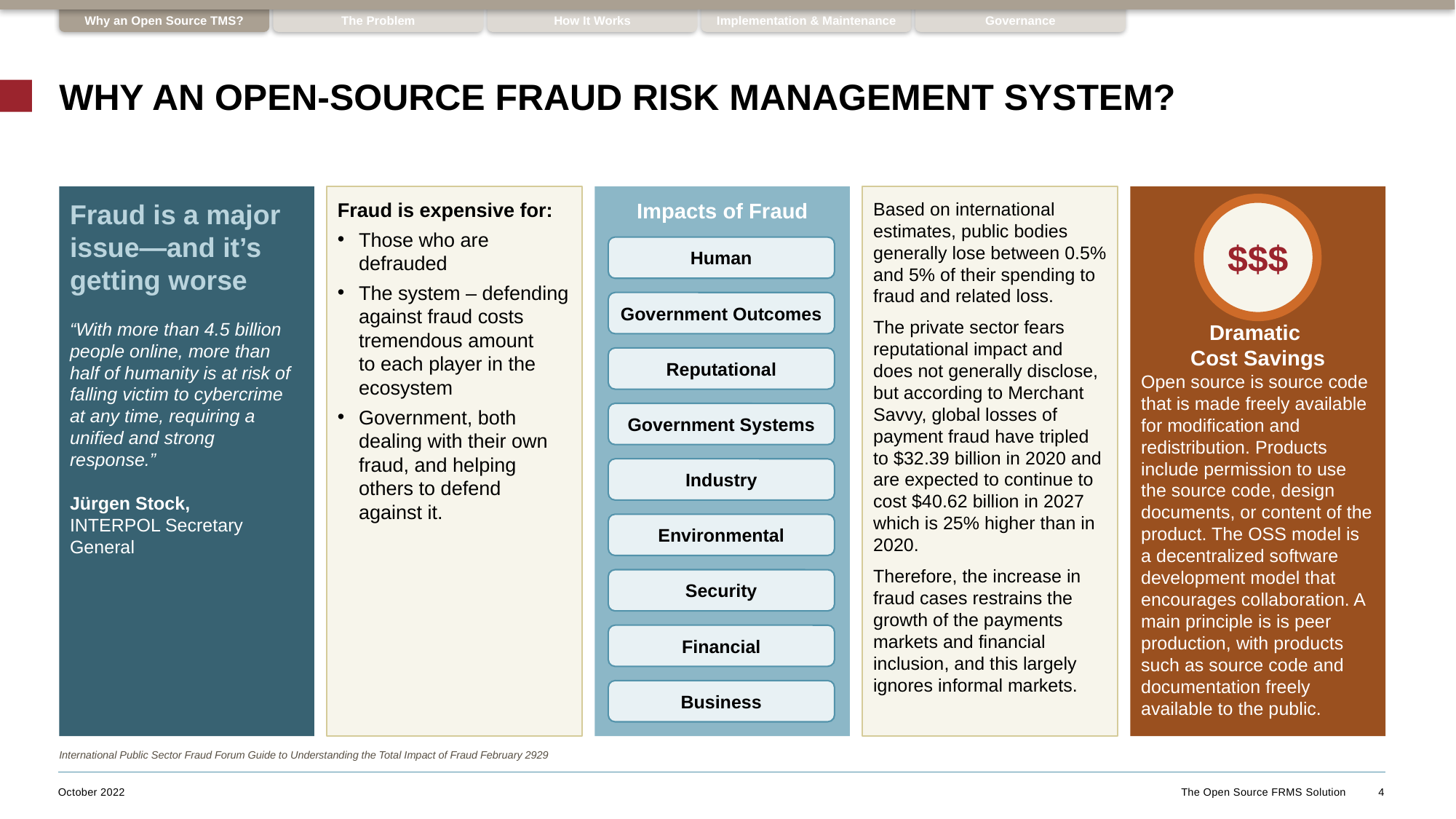

Why an Open Source TMS?
The Problem
How It Works
Implementation & Maintenance
Governance

# Why an Open-Source Fraud Risk Management System?
Fraud is a major issue—and it’s getting worse

“With more than 4.5 billion people online, more than half of humanity is at risk of falling victim to cybercrime
at any time, requiring a unified and strong response.”

Jürgen Stock,
INTERPOL Secretary
General
Fraud is expensive for:
Those who are defrauded
The system – defending against fraud costs tremendous amount
to each player in the ecosystem
Government, both dealing with their own fraud, and helping others to defend
against it.

Impacts of Fraud
Based on international estimates, public bodies generally lose between 0.5% and 5% of their spending to fraud and related loss.
The private sector fears reputational impact and does not generally disclose, but according to Merchant Savvy, global losses of payment fraud have tripled to $32.39 billion in 2020 and are expected to continue to cost $40.62 billion in 2027 which is 25% higher than in 2020.
Therefore, the increase in fraud cases restrains the growth of the payments markets and financial inclusion, and this largely ignores informal markets.

Dramatic
Cost Savings
Open source is source code that is made freely available for modification and redistribution. Products include permission to use the source code, design documents, or content of the product. The OSS model is a decentralized software development model that encourages collaboration. A main principle is is peer production, with products such as source code and documentation freely available to the public.

$$$
Human
Government Outcomes
Reputational
Government Systems
Industry
Environmental
Security
Financial
Business
International Public Sector Fraud Forum Guide to Understanding the Total Impact of Fraud February 2929
October 2022
The Open Source FRMS Solution
4